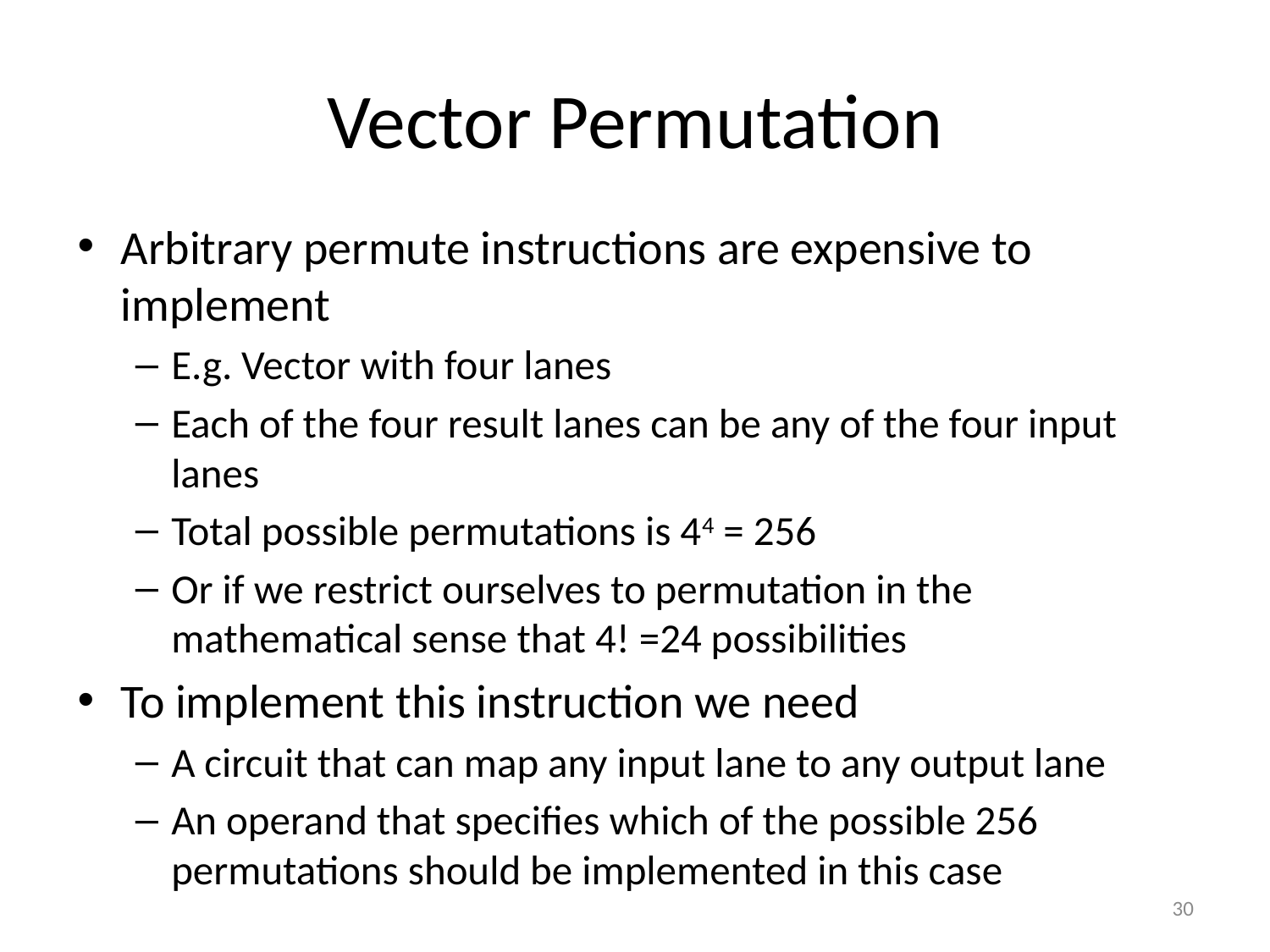

# Vector Permutation
Arbitrary permute instructions are expensive to implement
E.g. Vector with four lanes
Each of the four result lanes can be any of the four input lanes
Total possible permutations is 44 = 256
Or if we restrict ourselves to permutation in the mathematical sense that 4! =24 possibilities
To implement this instruction we need
A circuit that can map any input lane to any output lane
An operand that specifies which of the possible 256 permutations should be implemented in this case

30